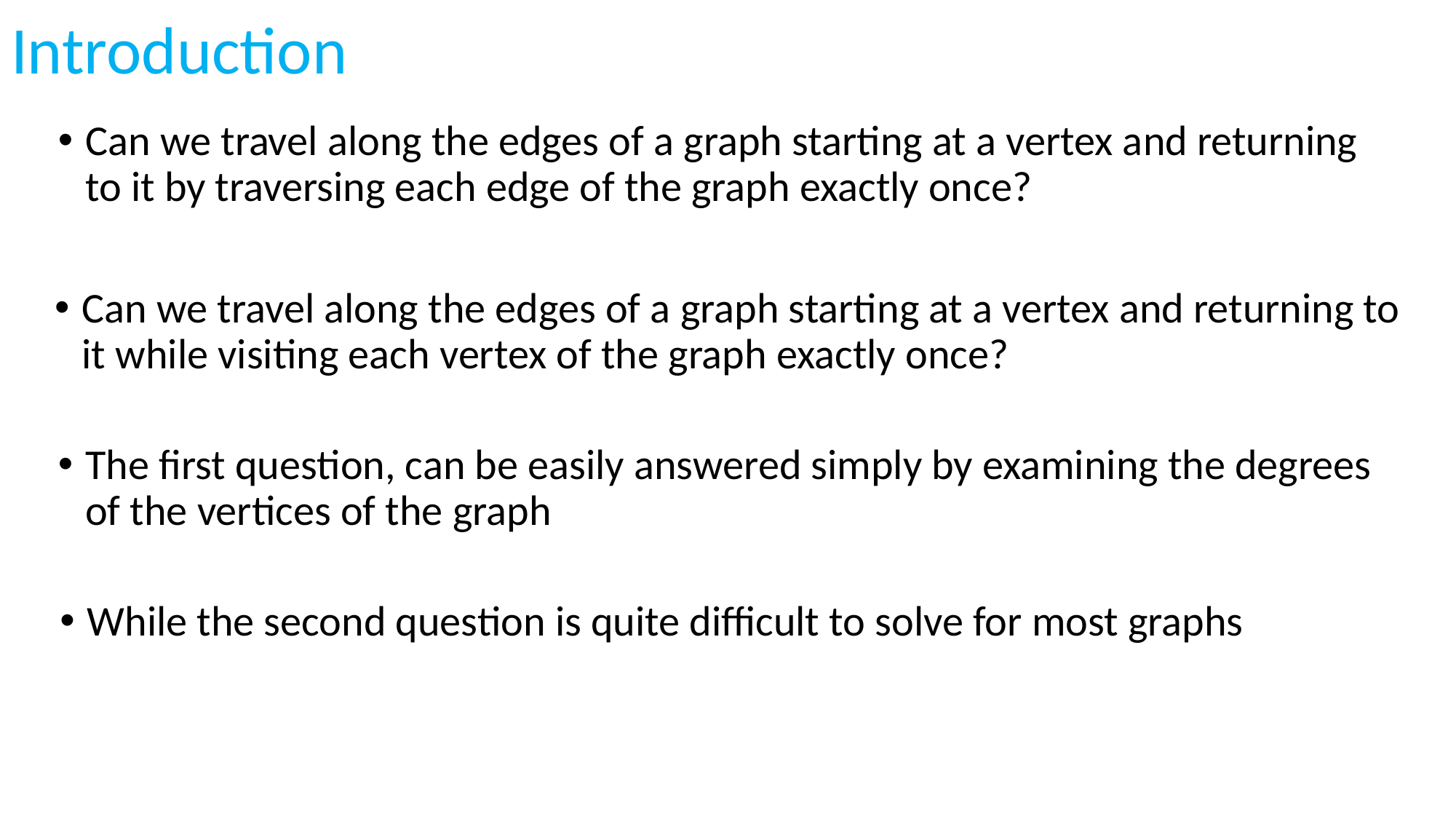

# Introduction
Can we travel along the edges of a graph starting at a vertex and returning to it by traversing each edge of the graph exactly once?
Can we travel along the edges of a graph starting at a vertex and returning to it while visiting each vertex of the graph exactly once?
The first question, can be easily answered simply by examining the degrees of the vertices of the graph
While the second question is quite difficult to solve for most graphs